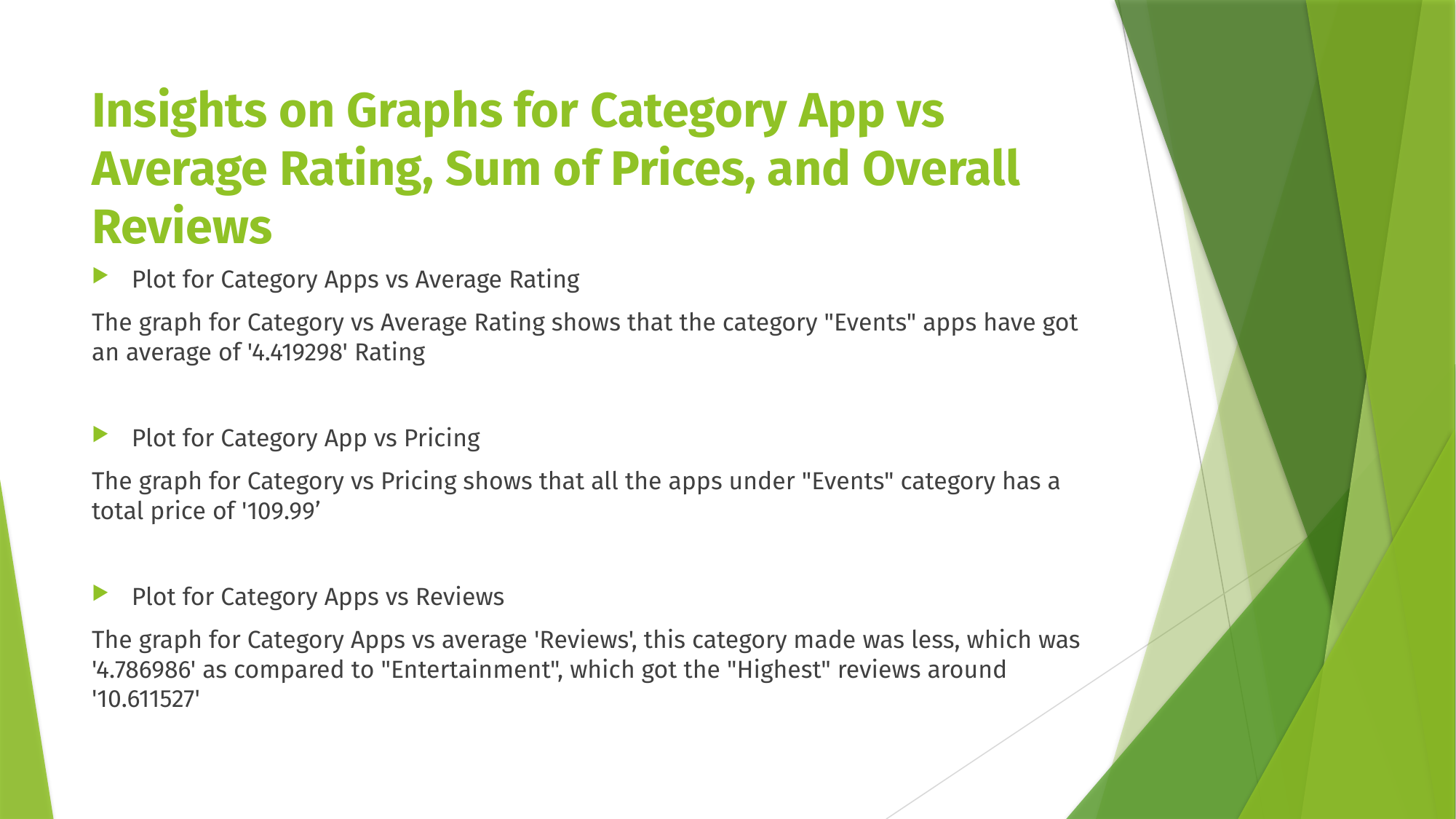

# Insights on Graphs for Category App vs Average Rating, Sum of Prices, and Overall Reviews
Plot for Category Apps vs Average Rating
The graph for Category vs Average Rating shows that the category "Events" apps have got an average of '4.419298' Rating

Plot for Category App vs Pricing
The graph for Category vs Pricing shows that all the apps under "Events" category has a total price of '109.99’

Plot for Category Apps vs Reviews
The graph for Category Apps vs average 'Reviews', this category made was less, which was '4.786986' as compared to "Entertainment", which got the "Highest" reviews around '10.611527'